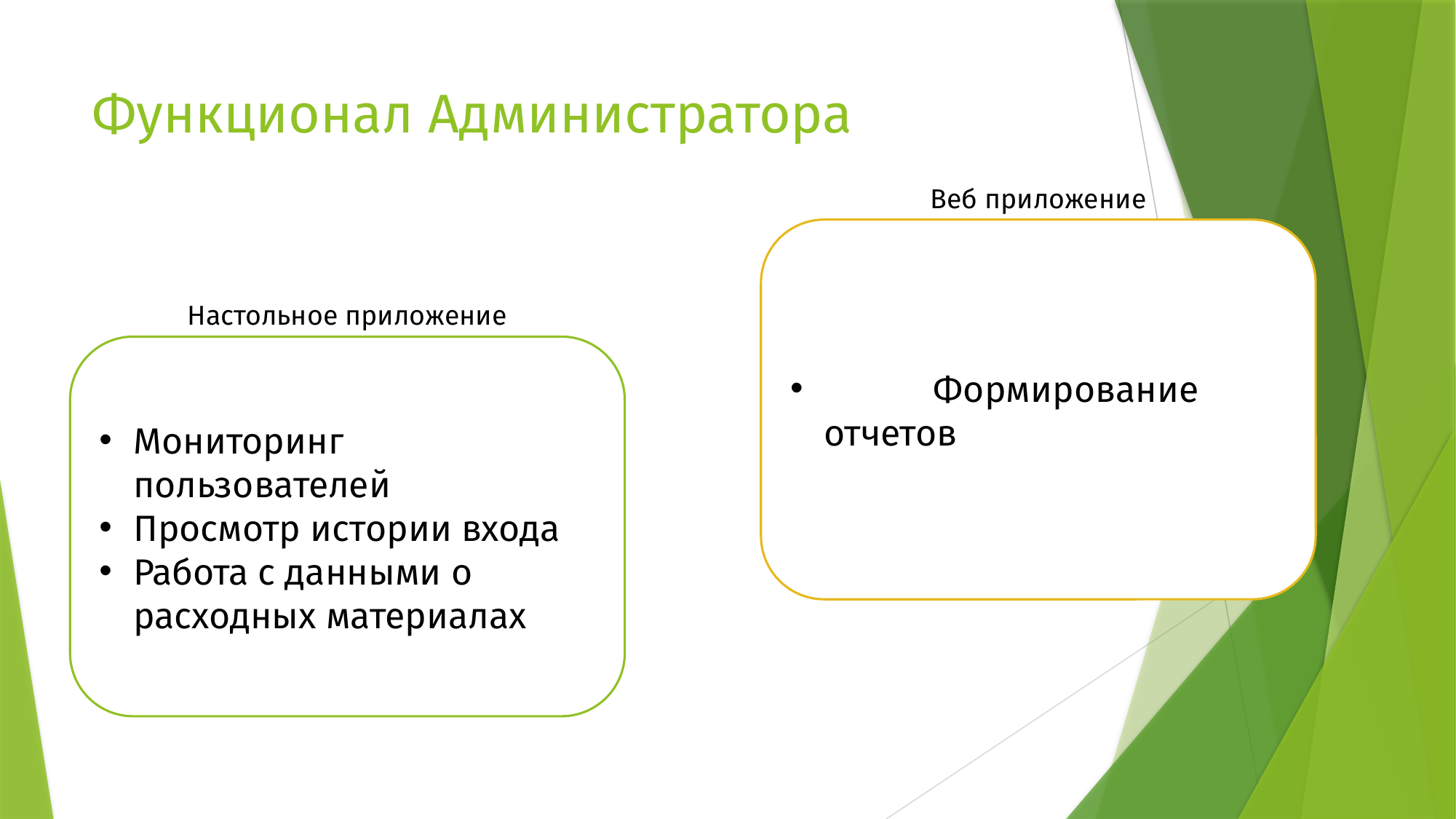

# Функционал Администратора
Веб приложение
	Формирование отчетов
Настольное приложение
Мониторинг пользователей
Просмотр истории входа
Работа с данными о расходных материалах